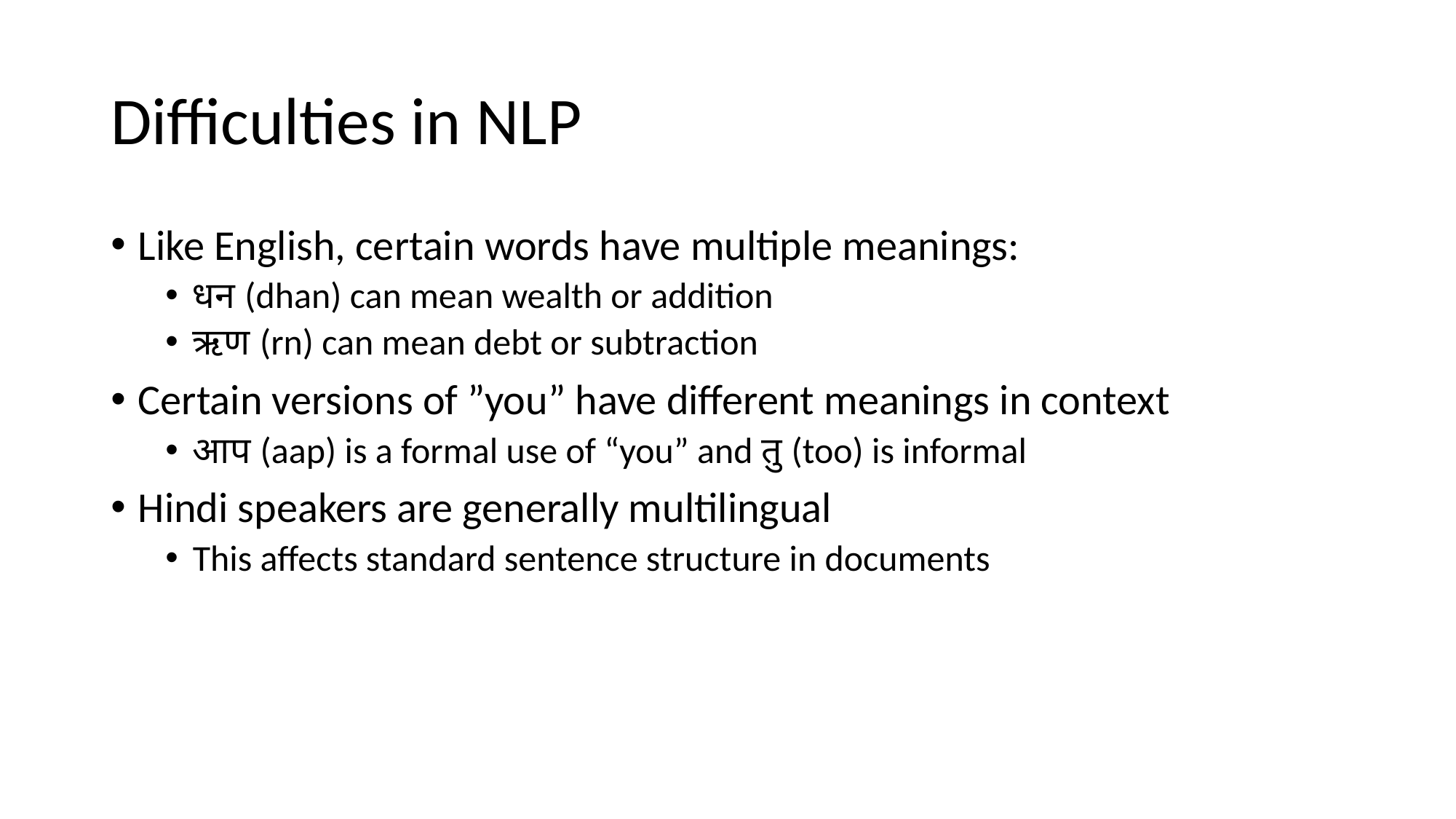

# Difficulties in NLP
Like English, certain words have multiple meanings:
धन (dhan) can mean wealth or addition
ऋण (rn) can mean debt or subtraction
Certain versions of ”you” have different meanings in context
आप (aap) is a formal use of “you” and तु (too) is informal
Hindi speakers are generally multilingual
This affects standard sentence structure in documents